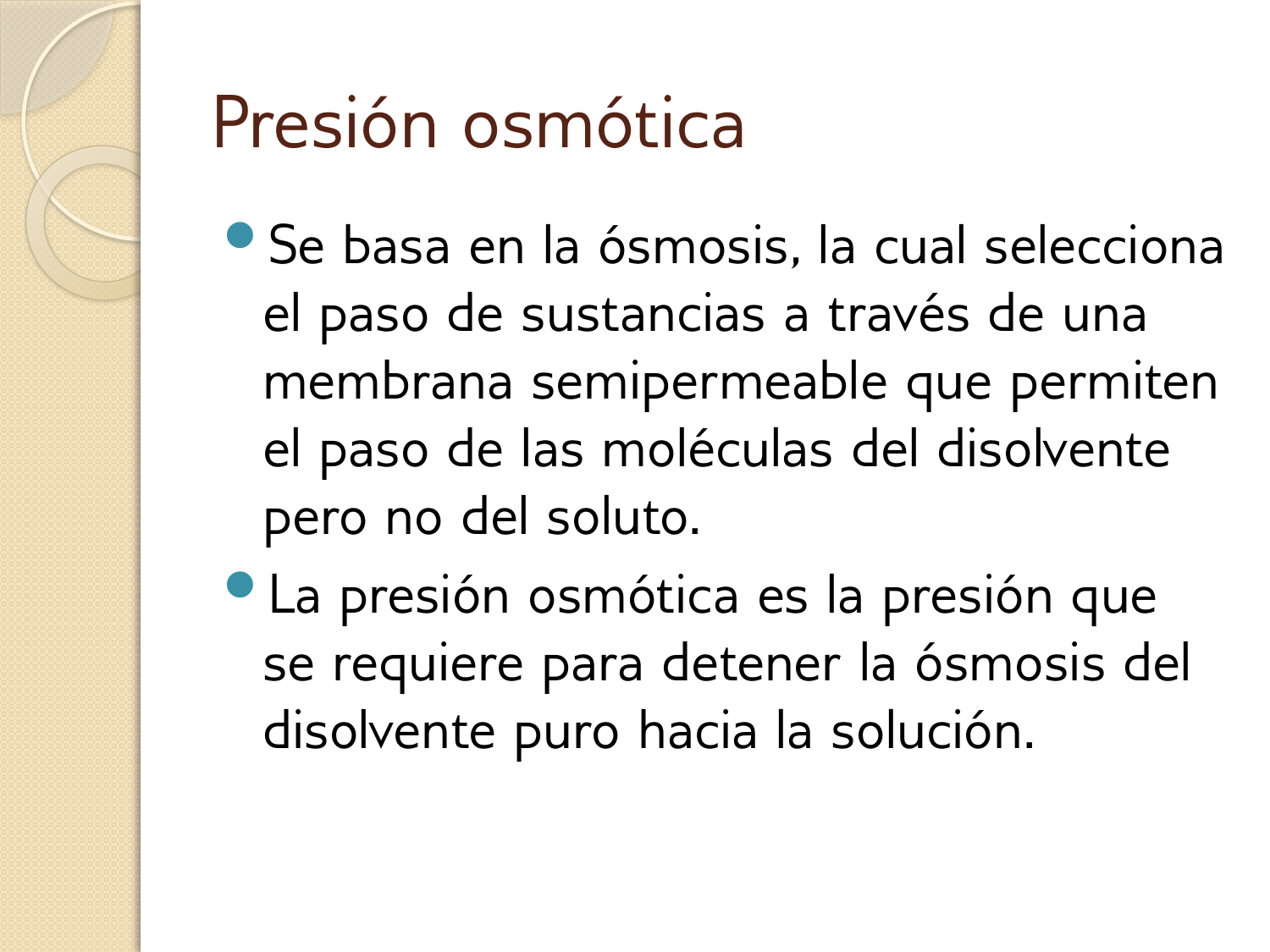

# Presión osmótica
Se basa en la ósmosis, la cual selecciona el paso de sustancias a través de una membrana semipermeable que permiten el paso de las moléculas del disolvente pero no del soluto.
La presión osmótica es la presión que se requiere para detener la ósmosis del disolvente puro hacia la solución.